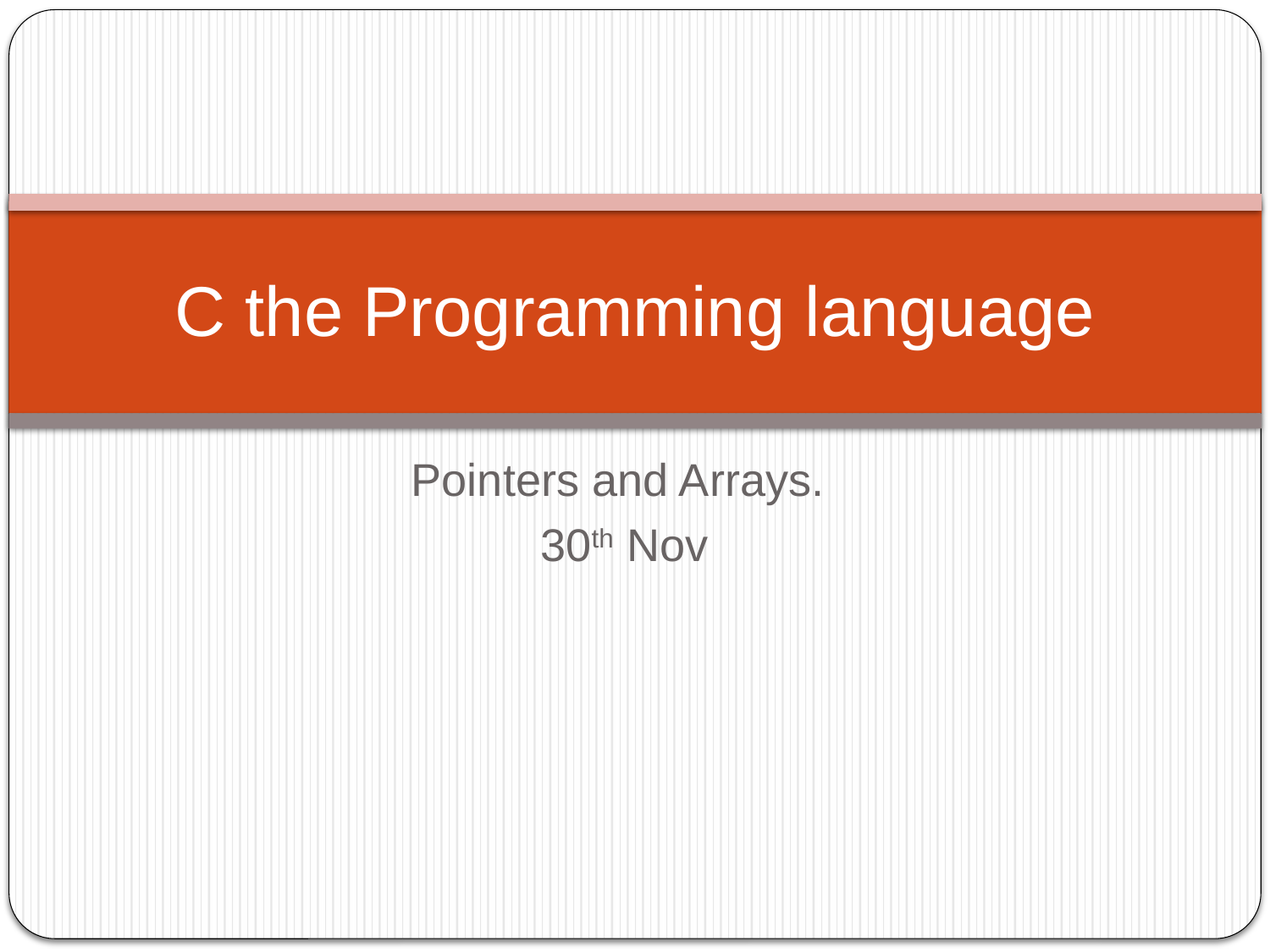

# C the Programming language
Pointers and Arrays.
30th Nov